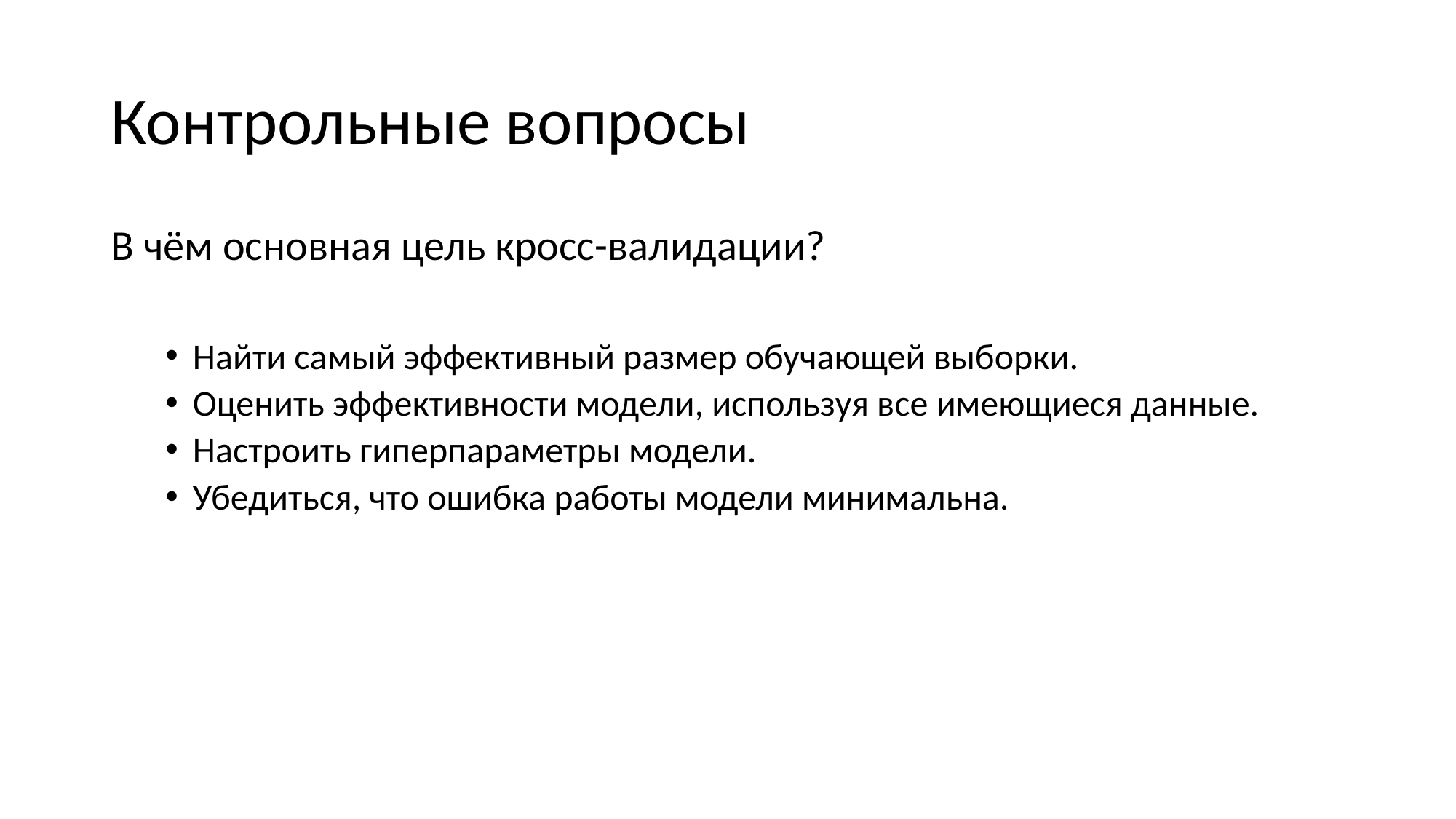

# Контрольные вопросы
В чём основная цель кросс-валидации?

Найти самый эффективный размер обучающей выборки.
Оценить эффективности модели, используя все имеющиеся данные.
Настроить гиперпараметры модели.
Убедиться, что ошибка работы модели минимальна.